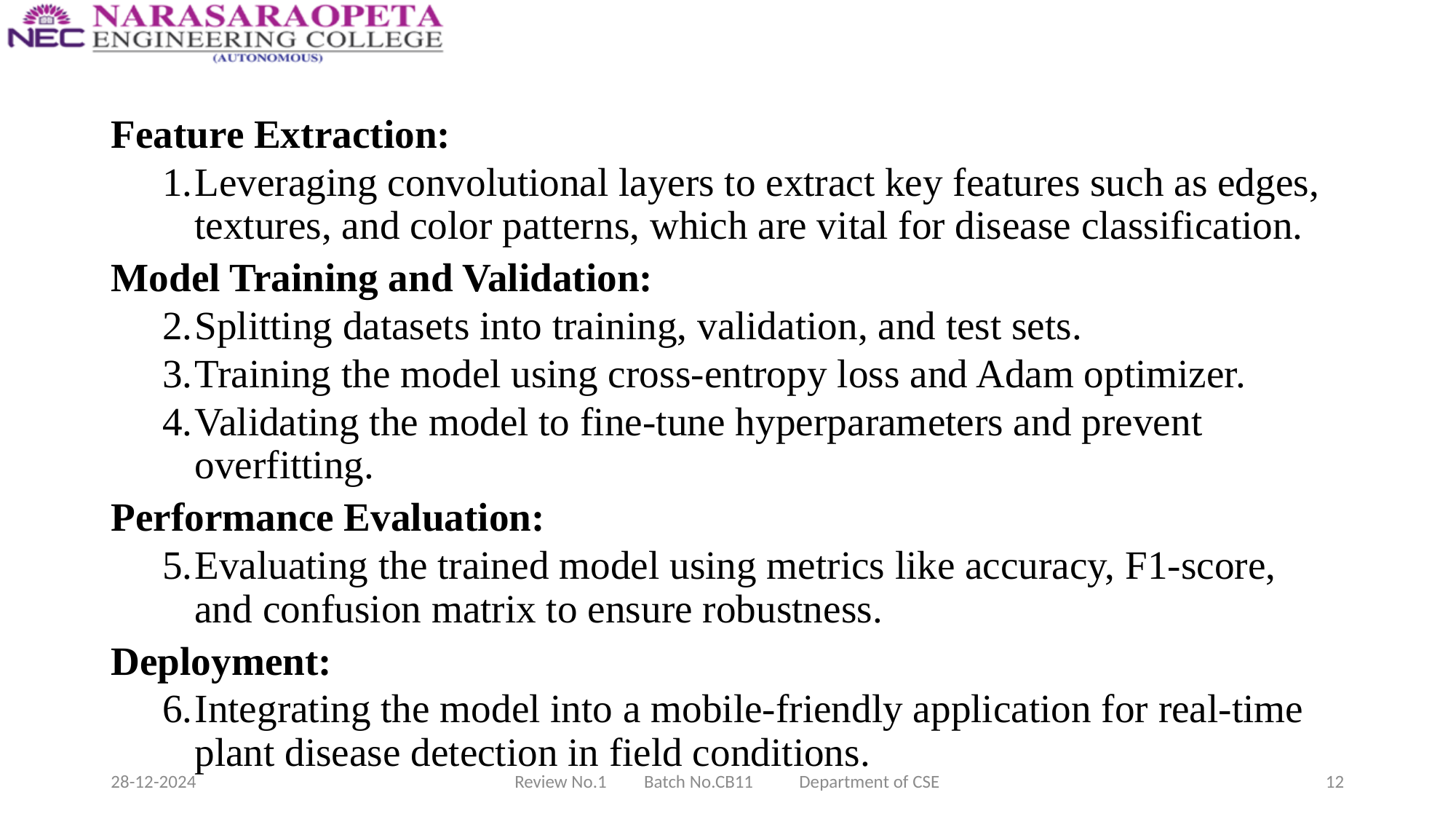

Feature Extraction:
Leveraging convolutional layers to extract key features such as edges, textures, and color patterns, which are vital for disease classification.
Model Training and Validation:
Splitting datasets into training, validation, and test sets.
Training the model using cross-entropy loss and Adam optimizer.
Validating the model to fine-tune hyperparameters and prevent overfitting.
Performance Evaluation:
Evaluating the trained model using metrics like accuracy, F1-score, and confusion matrix to ensure robustness.
Deployment:
Integrating the model into a mobile-friendly application for real-time plant disease detection in field conditions.

28-12-2024
Review No.1         Batch No.CB11           Department of CSE
12